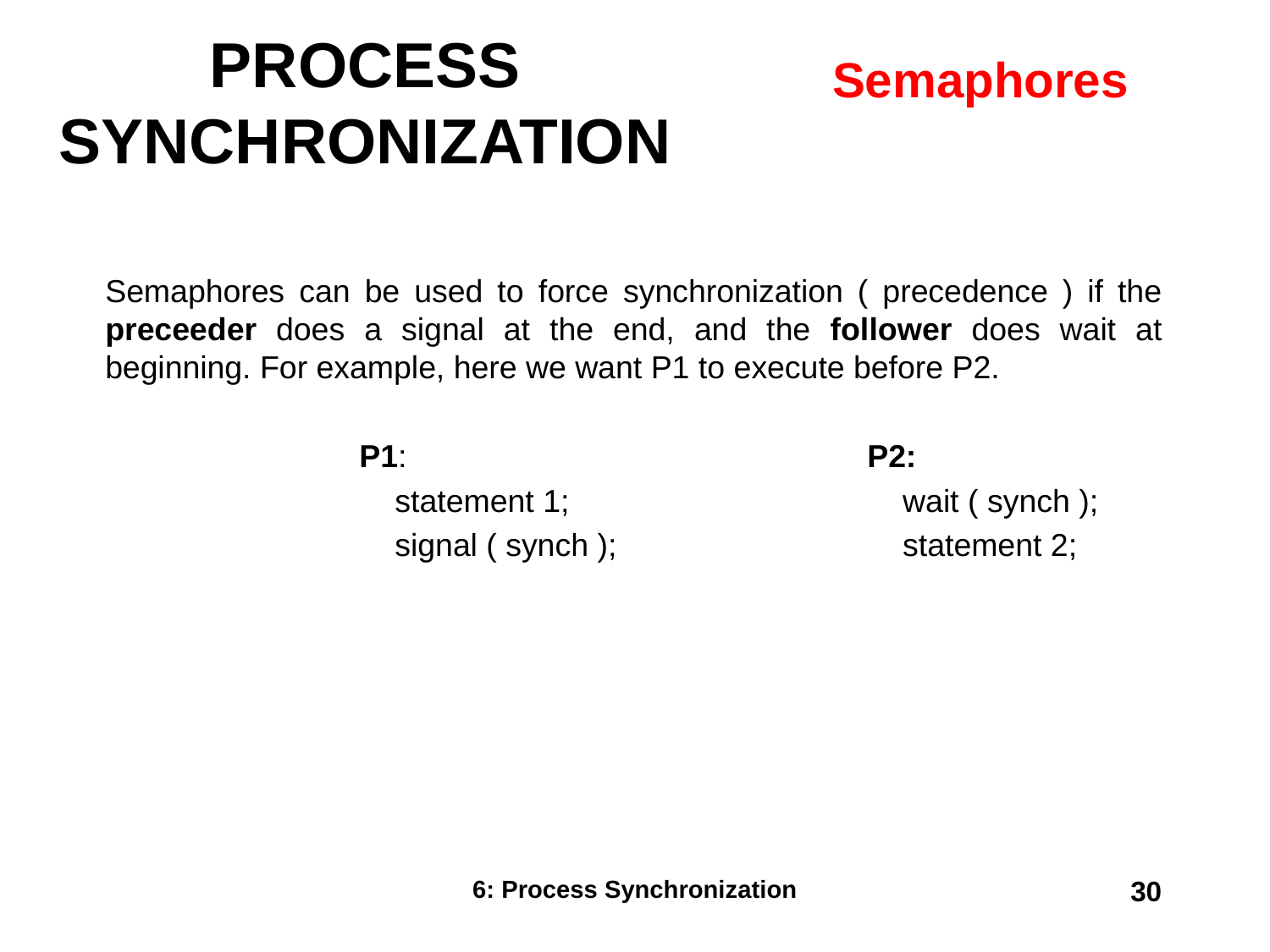

PROCESS SYNCHRONIZATION
Semaphores
Semaphores can be used to force synchronization ( precedence ) if the preceeder does a signal at the end, and the follower does wait at beginning. For example, here we want P1 to execute before P2.

  		P1: 				P2:
  		    statement 1; 			    wait ( synch );
  		    signal ( synch ); 		    statement 2;

6: Process Synchronization
30